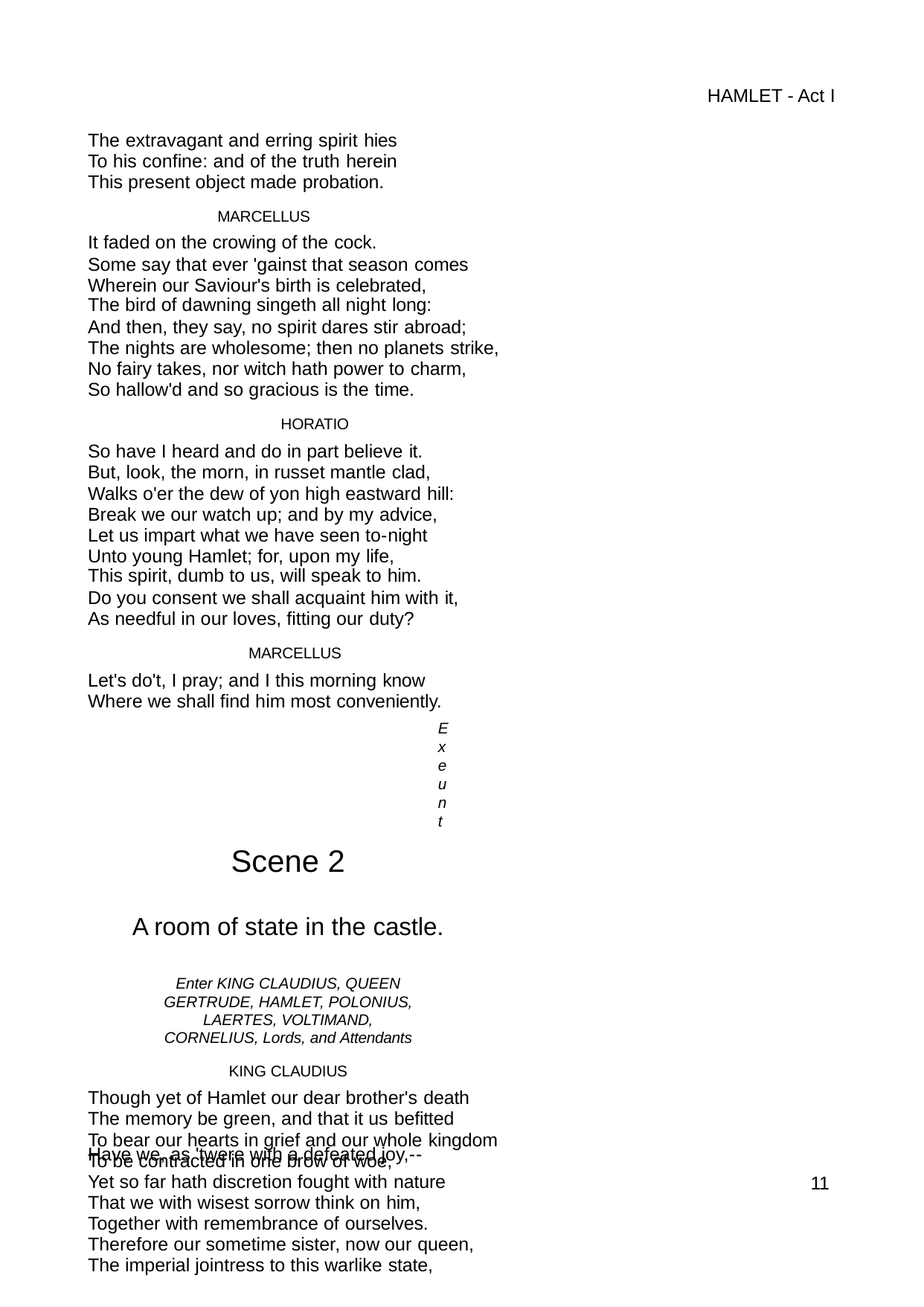

HAMLET - Act I
The extravagant and erring spirit hies To his confine: and of the truth herein This present object made probation.
MARCELLUS
It faded on the crowing of the cock.
Some say that ever 'gainst that season comes Wherein our Saviour's birth is celebrated,
The bird of dawning singeth all night long:
And then, they say, no spirit dares stir abroad; The nights are wholesome; then no planets strike, No fairy takes, nor witch hath power to charm,
So hallow'd and so gracious is the time.
HORATIO
So have I heard and do in part believe it. But, look, the morn, in russet mantle clad, Walks o'er the dew of yon high eastward hill:
Break we our watch up; and by my advice, Let us impart what we have seen to-night Unto young Hamlet; for, upon my life,
This spirit, dumb to us, will speak to him.
Do you consent we shall acquaint him with it, As needful in our loves, fitting our duty?
MARCELLUS
Let's do't, I pray; and I this morning know Where we shall find him most conveniently.
Exeunt
Scene 2

A room of state in the castle.

Enter KING CLAUDIUS, QUEEN GERTRUDE, HAMLET, POLONIUS, LAERTES, VOLTIMAND,
CORNELIUS, Lords, and Attendants
KING CLAUDIUS
Though yet of Hamlet our dear brother's death The memory be green, and that it us befitted
To bear our hearts in grief and our whole kingdom To be contracted in one brow of woe,
Yet so far hath discretion fought with nature That we with wisest sorrow think on him, Together with remembrance of ourselves.
Therefore our sometime sister, now our queen, The imperial jointress to this warlike state,
Have we, as 'twere with a defeated joy,--
11